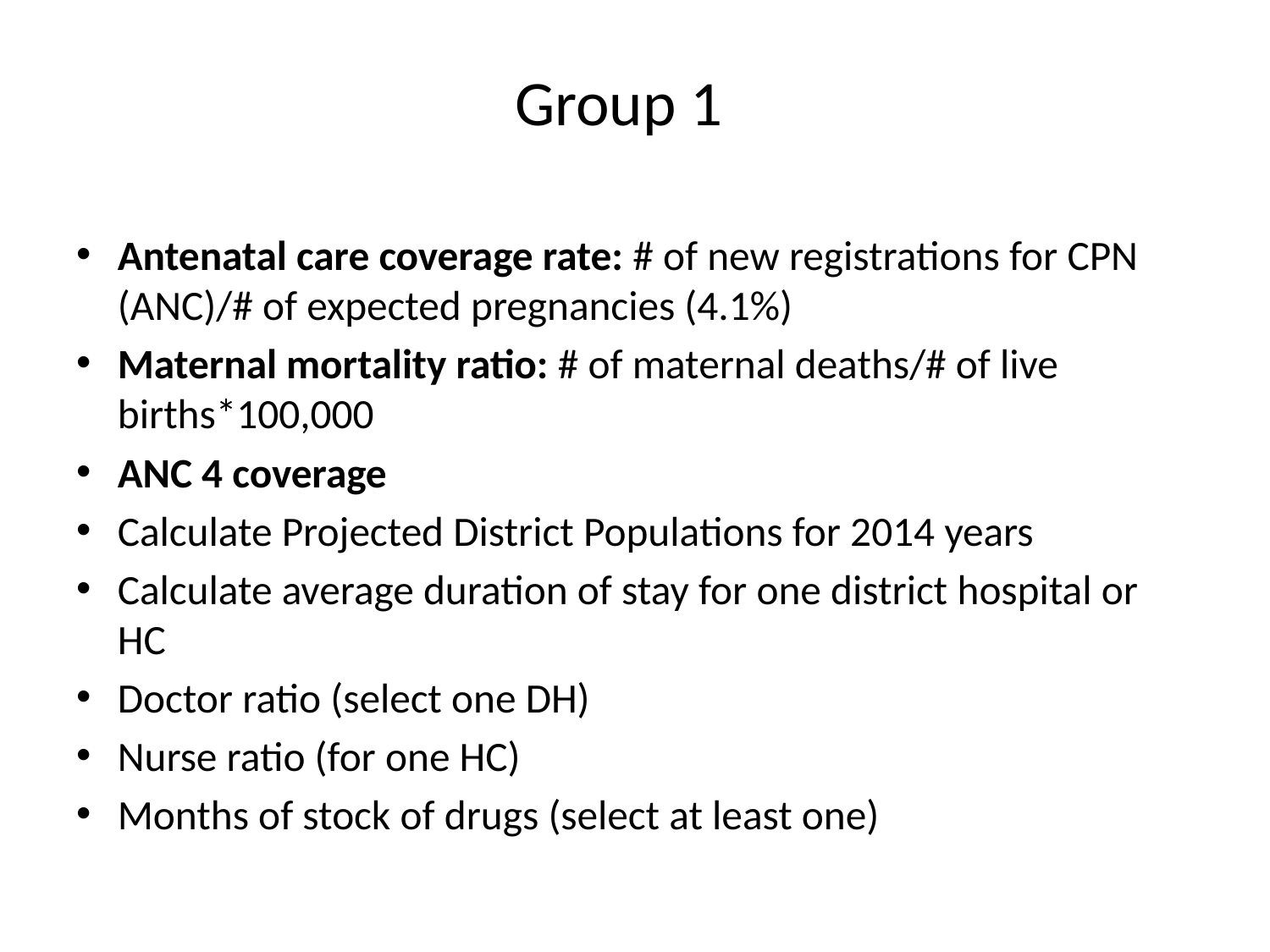

# Group 1
Antenatal care coverage rate: # of new registrations for CPN (ANC)/# of expected pregnancies (4.1%)
Maternal mortality ratio: # of maternal deaths/# of live births*100,000
ANC 4 coverage
Calculate Projected District Populations for 2014 years
Calculate average duration of stay for one district hospital or HC
Doctor ratio (select one DH)
Nurse ratio (for one HC)
Months of stock of drugs (select at least one)